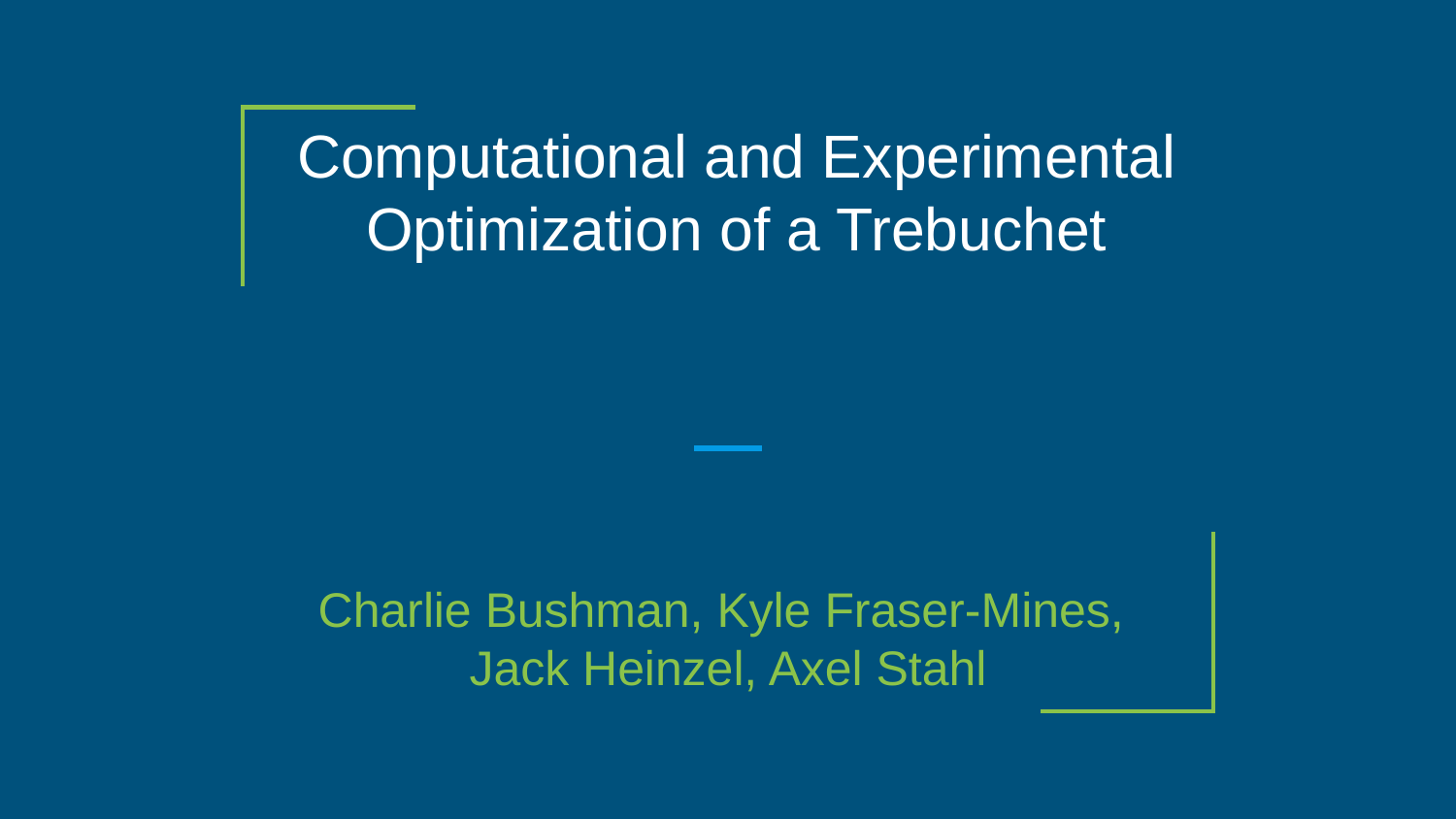

# Computational and Experimental Optimization of a Trebuchet
Charlie Bushman, Kyle Fraser-Mines,
Jack Heinzel, Axel Stahl